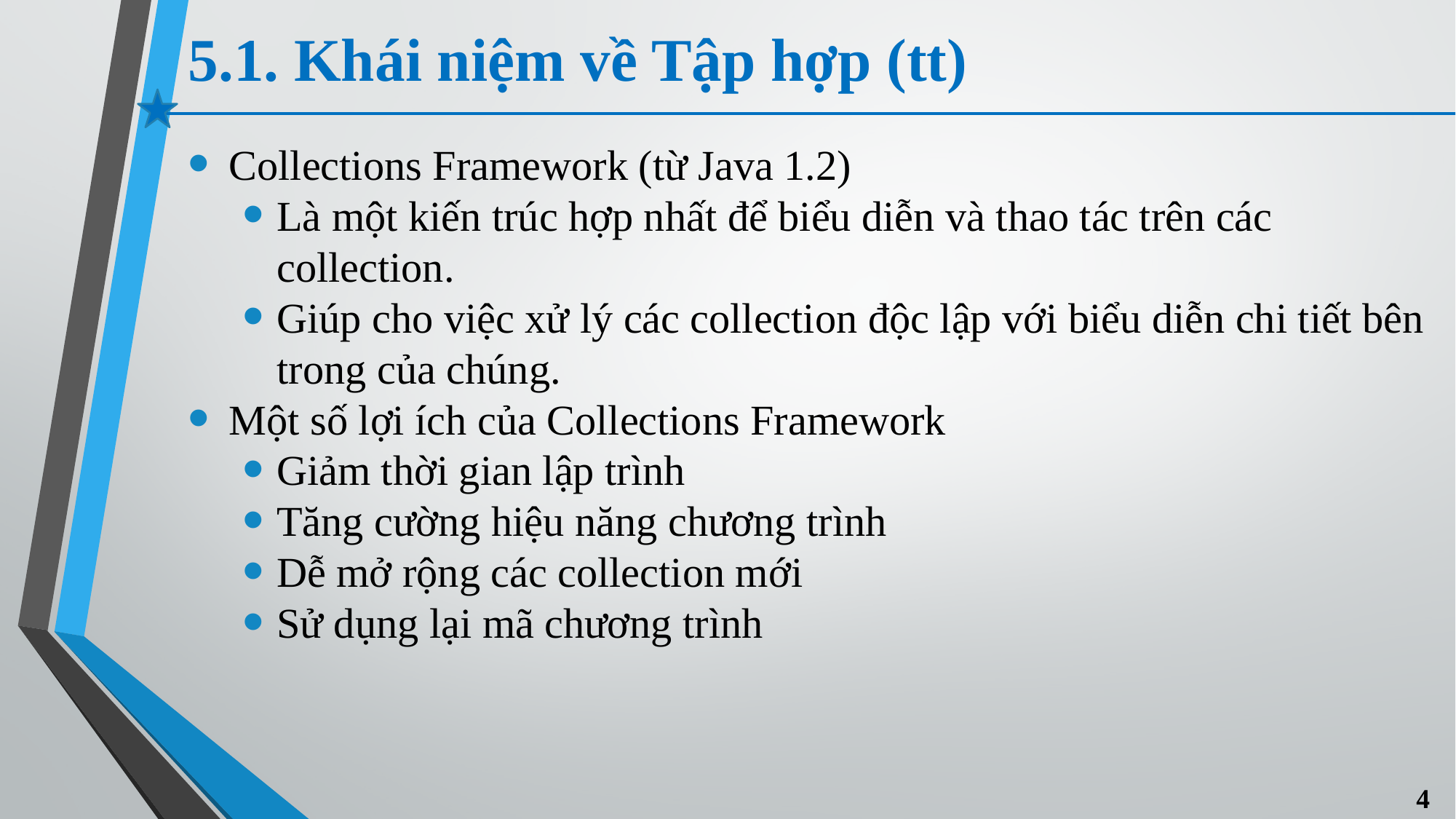

# 5.1. Khái niệm về Tập hợp (tt)
Collections Framework (từ Java 1.2)
Là một kiến trúc hợp nhất để biểu diễn và thao tác trên các collection.
Giúp cho việc xử lý các collection độc lập với biểu diễn chi tiết bên trong của chúng.
Một số lợi ích của Collections Framework
Giảm thời gian lập trình
Tăng cường hiệu năng chương trình
Dễ mở rộng các collection mới
Sử dụng lại mã chương trình

4